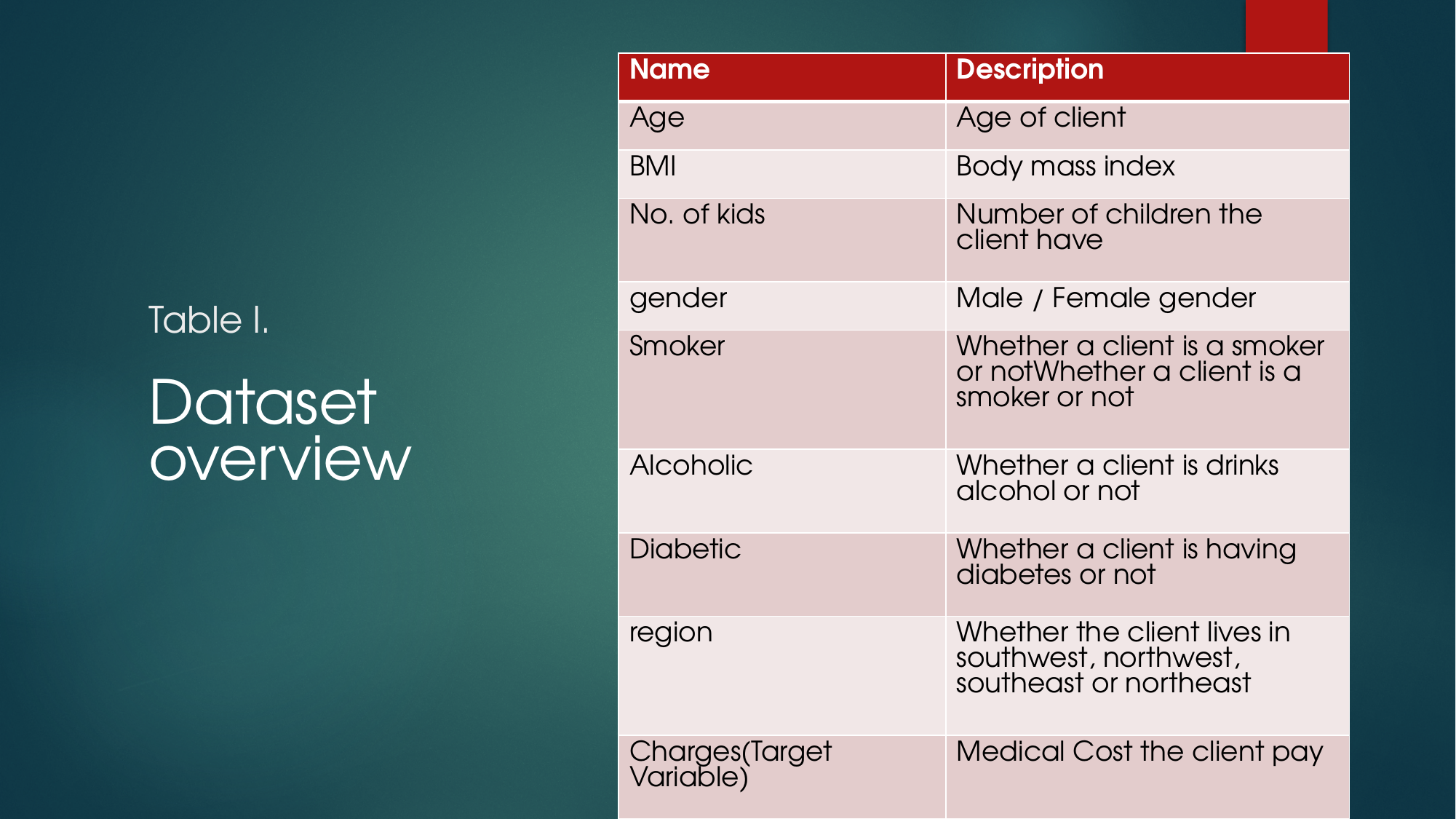

| Name | Description |
| --- | --- |
| Age | Age of client |
| BMI | Body mass index |
| No. of kids | Number of children the client have |
| gender | Male / Female gender |
| Smoker | Whether a client is a smoker or notWhether a client is a smoker or not |
| Alcoholic | Whether a client is drinks alcohol or not |
| Diabetic | Whether a client is having diabetes or not |
| region | Whether the client lives in southwest, northwest, southeast or northeast |
| Charges(Target Variable) | Medical Cost the client pay |
# Table I.
Dataset overview